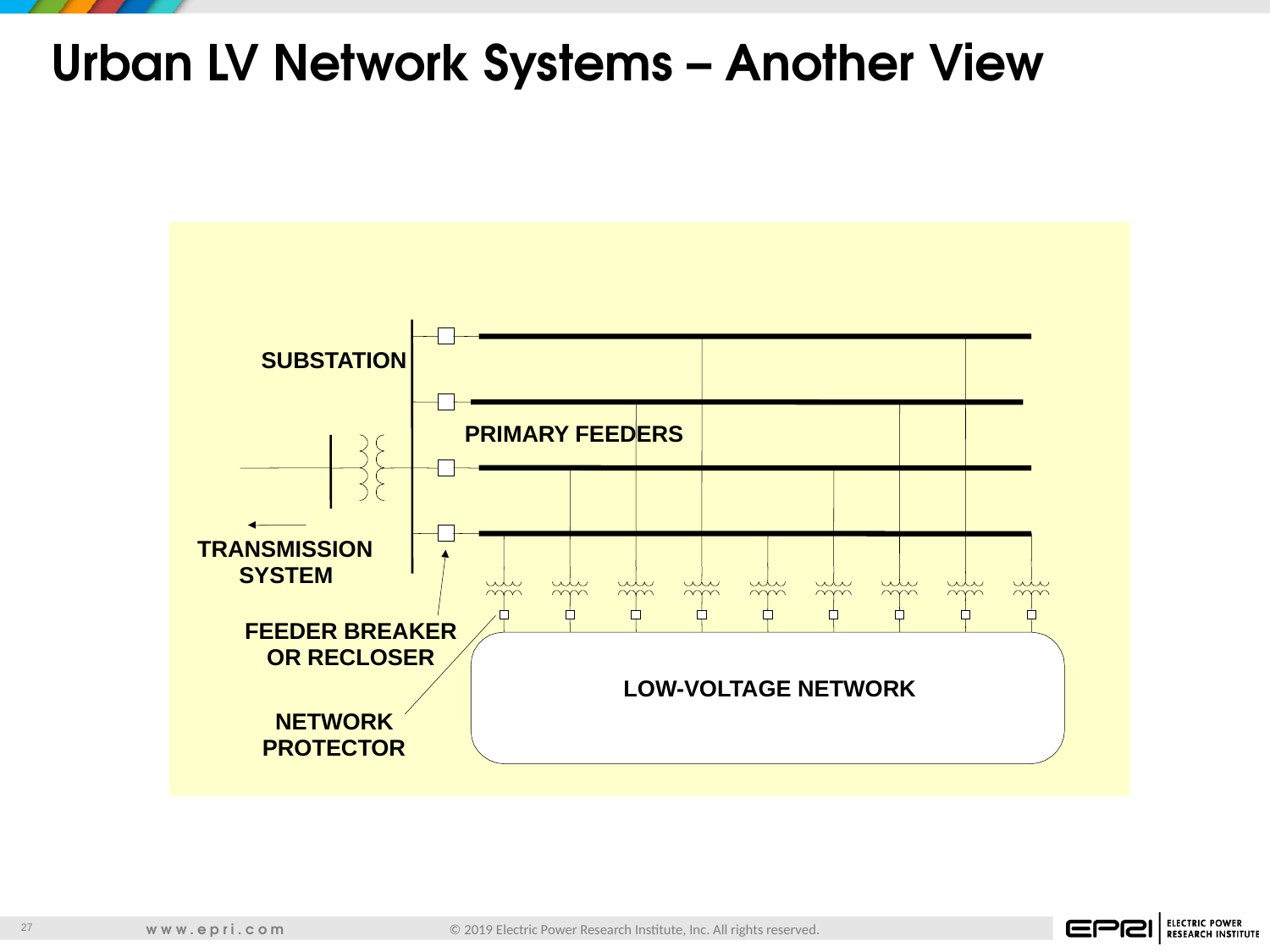

# Urban LV Network Systems – Another View

SUBSTATION

PRIMARY FEEDERS

TRANSMISSION

SYSTEM

FEEDER BREAKER

OR RECLOSER
LOW-VOLTAGE NETWORK
NETWORK
PROTECTOR